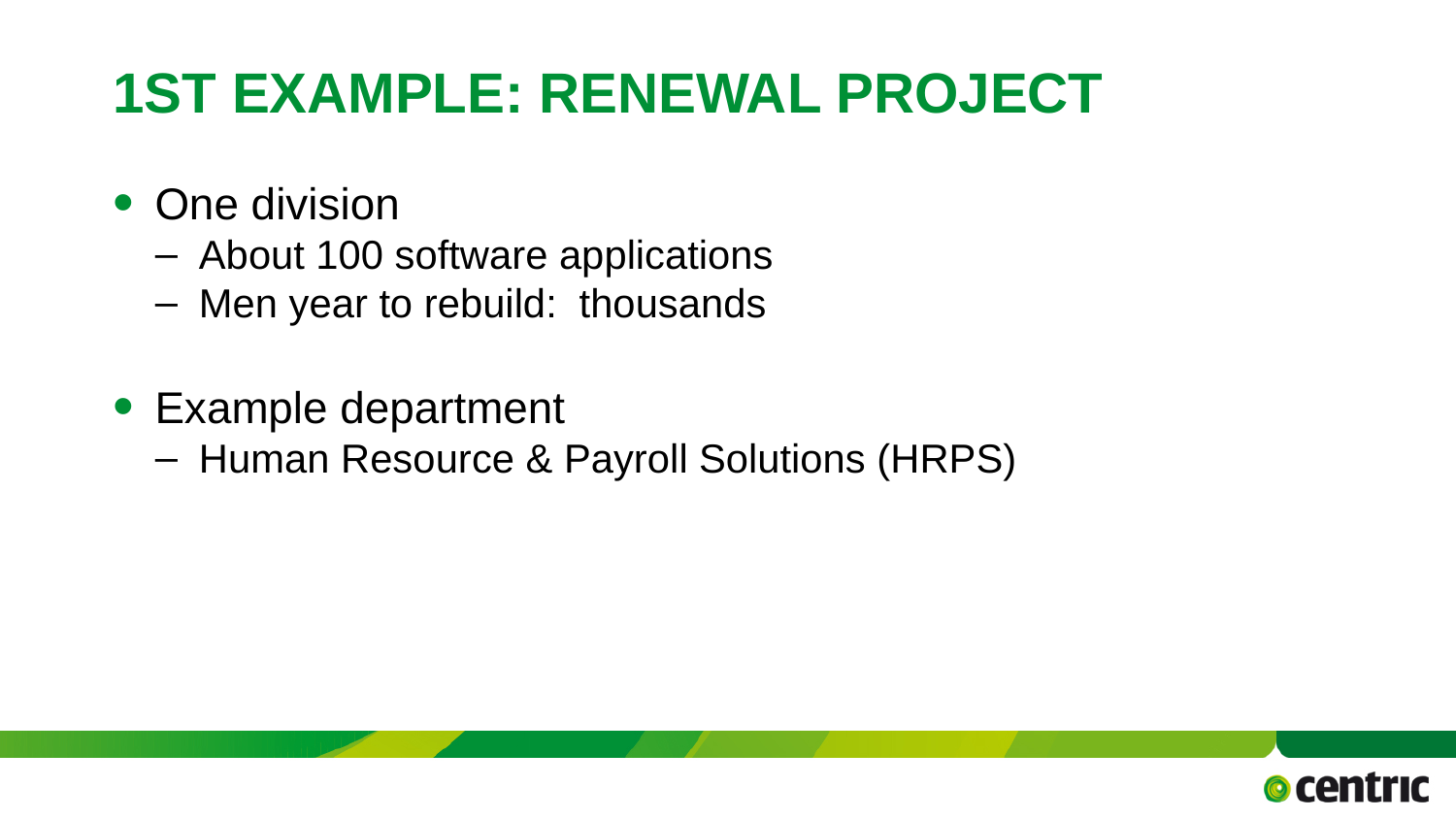

# 1st Example: renewal project
One division
About 100 software applications
Men year to rebuild:  thousands

Example department
Human Resource & Payroll Solutions (HRPS)